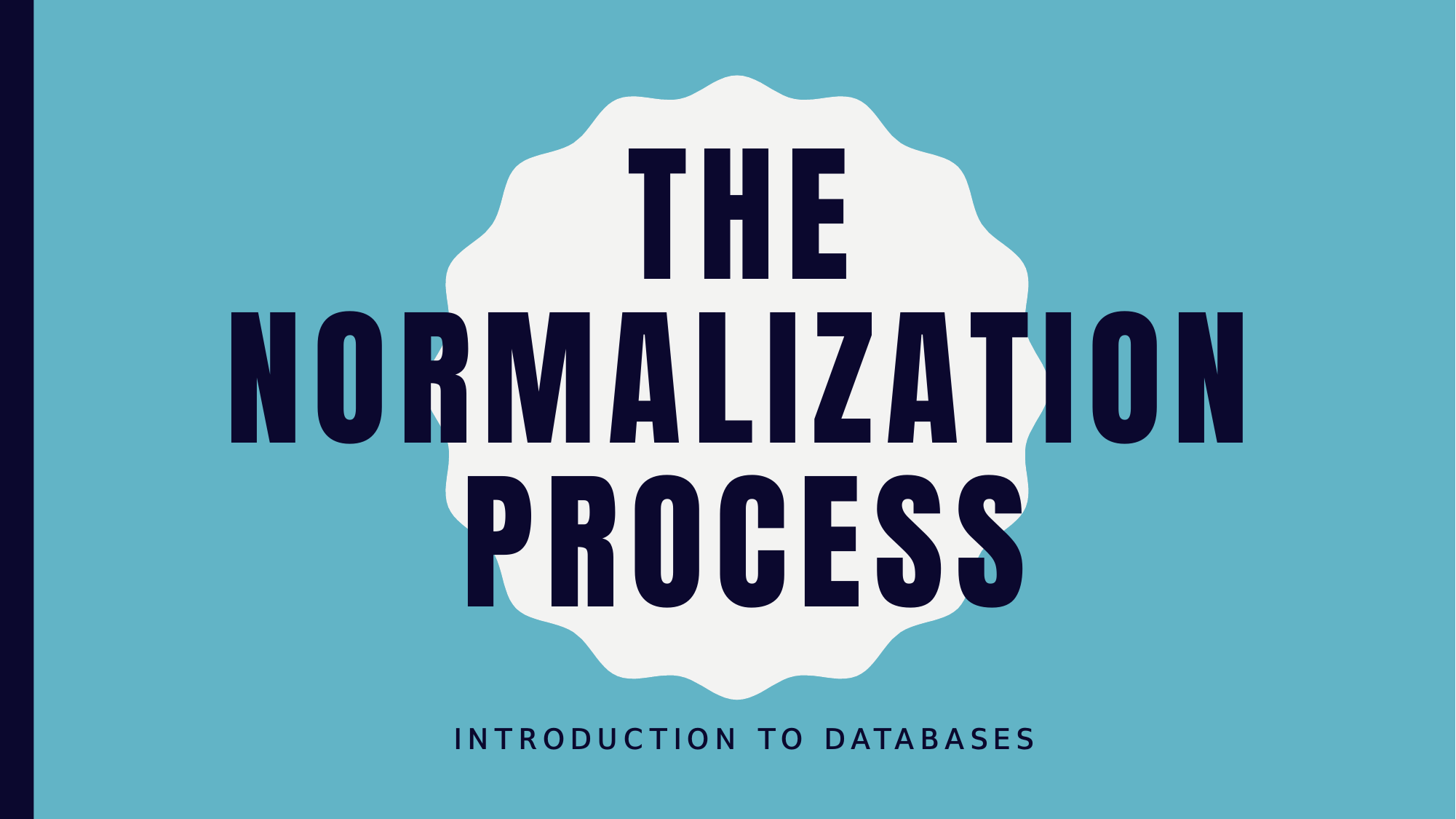

# The Normalization Process
Introduction to Databases